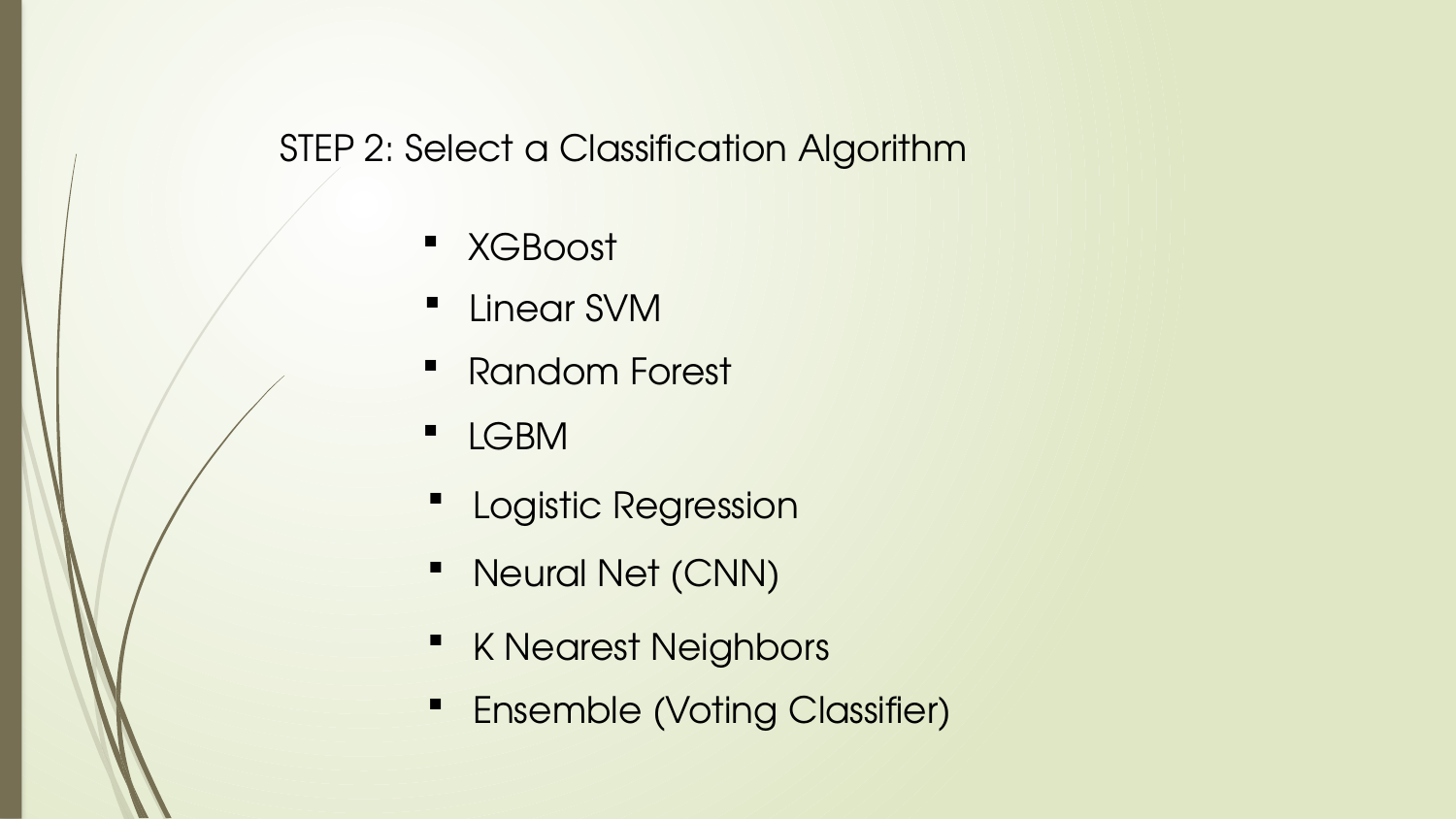

STEP 2: Select a Classification Algorithm

XGBoost
Linear SVM
Random Forest
LGBM
Logistic Regression
Neural Net (CNN)
K Nearest Neighbors
Ensemble (Voting Classifier)